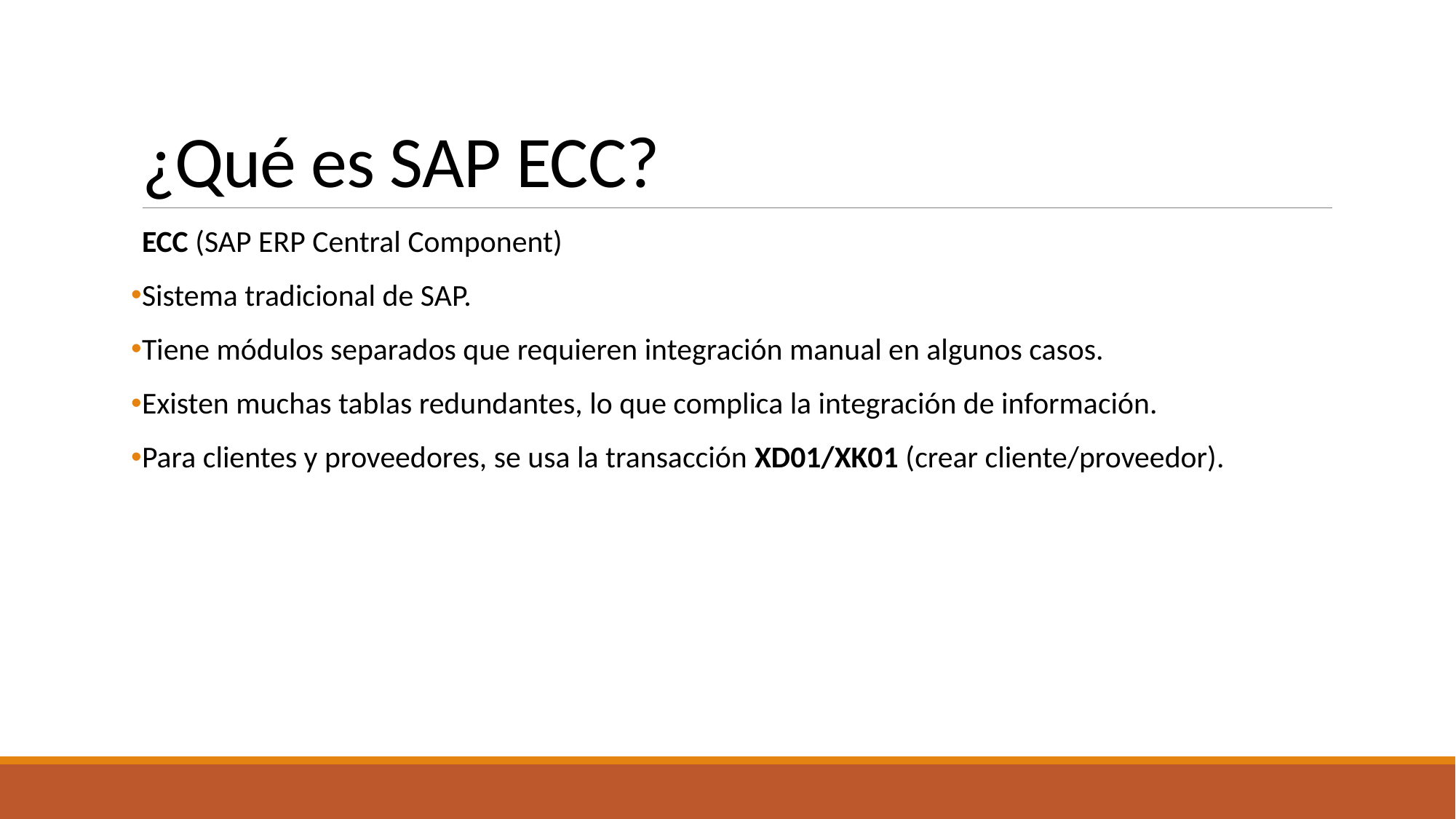

# ¿Qué es SAP ECC?
ECC (SAP ERP Central Component)
Sistema tradicional de SAP.
Tiene módulos separados que requieren integración manual en algunos casos.
Existen muchas tablas redundantes, lo que complica la integración de información.
Para clientes y proveedores, se usa la transacción XD01/XK01 (crear cliente/proveedor).